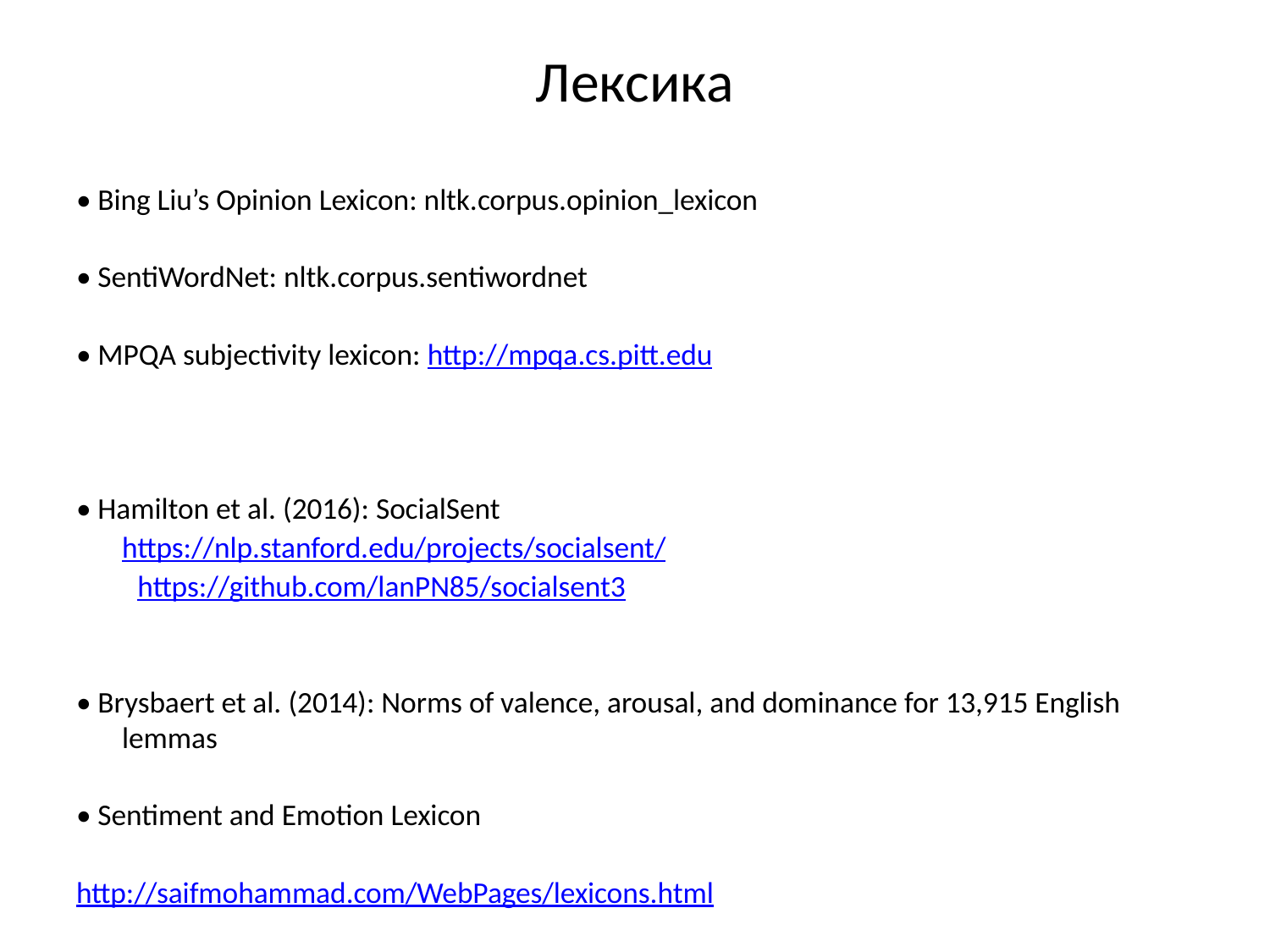

# Лексика
• Bing Liu’s Opinion Lexicon: nltk.corpus.opinion_lexicon

• SentiWordNet: nltk.corpus.sentiwordnet

• MPQA subjectivity lexicon: http://mpqa.cs.pitt.edu

• Hamilton et al. (2016): SocialSent
	https://nlp.stanford.edu/projects/socialsent/
https://github.com/lanPN85/socialsent3

• Brysbaert et al. (2014): Norms of valence, arousal, and dominance for 13,915 English lemmas

• Sentiment and Emotion Lexicon

http://saifmohammad.com/WebPages/lexicons.html